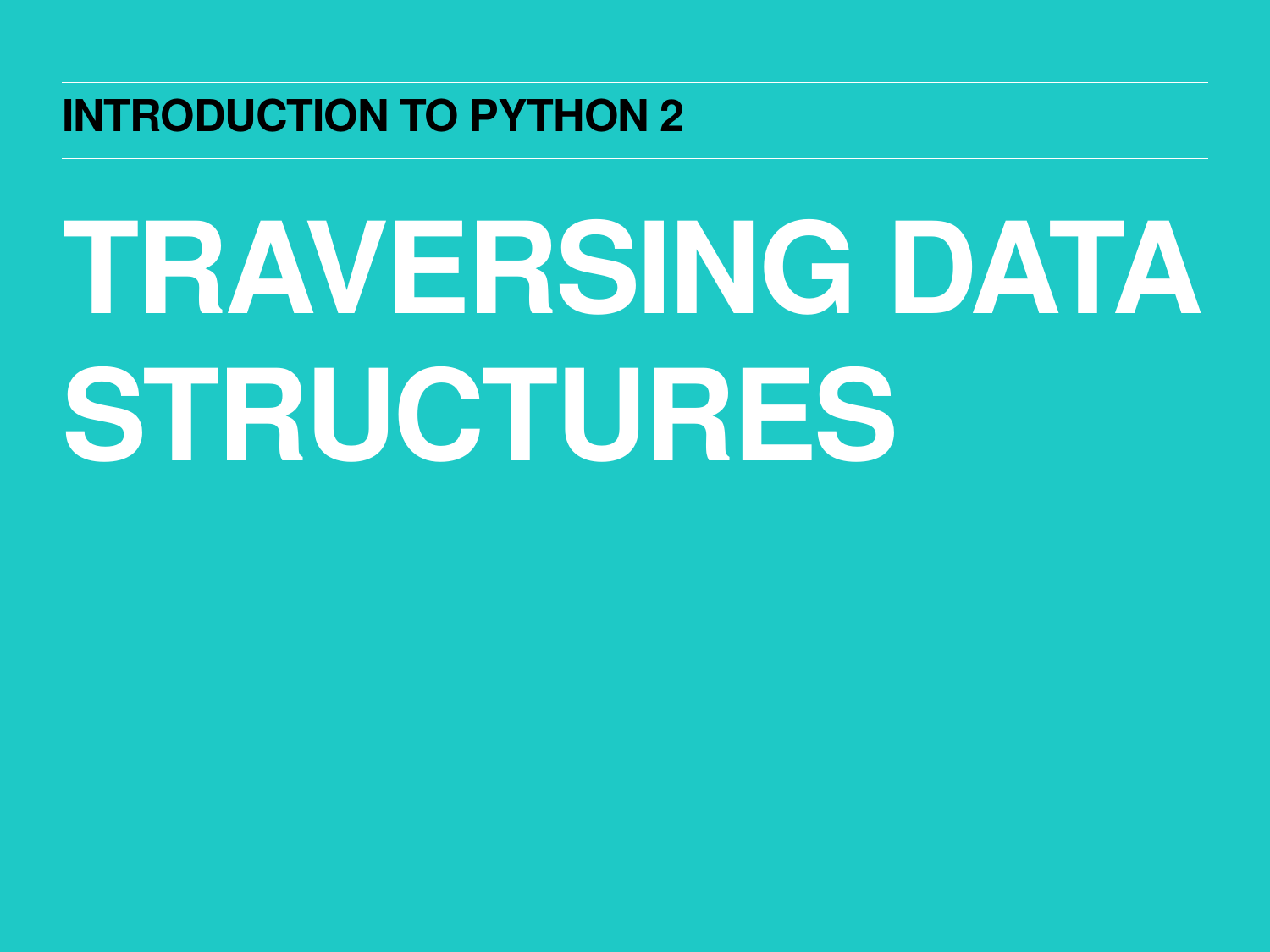

Introduction to python 2
Traversing data structures